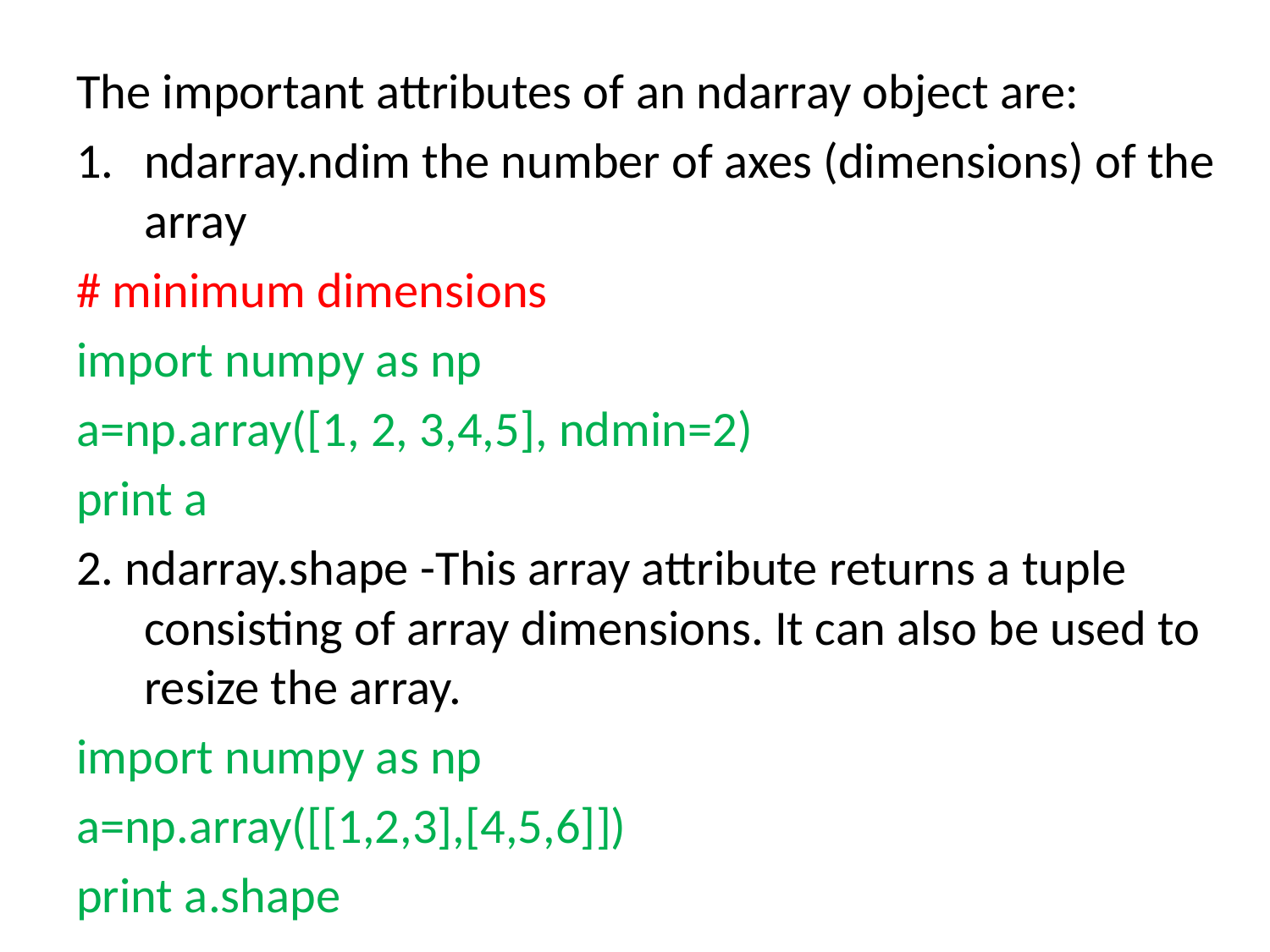

The important attributes of an ndarray object are:
ndarray.ndim the number of axes (dimensions) of the array
# minimum dimensions
import numpy as np
a=np.array([1, 2, 3,4,5], ndmin=2)
print a
2. ndarray.shape -This array attribute returns a tuple consisting of array dimensions. It can also be used to resize the array.
import numpy as np
a=np.array([[1,2,3],[4,5,6]])
print a.shape